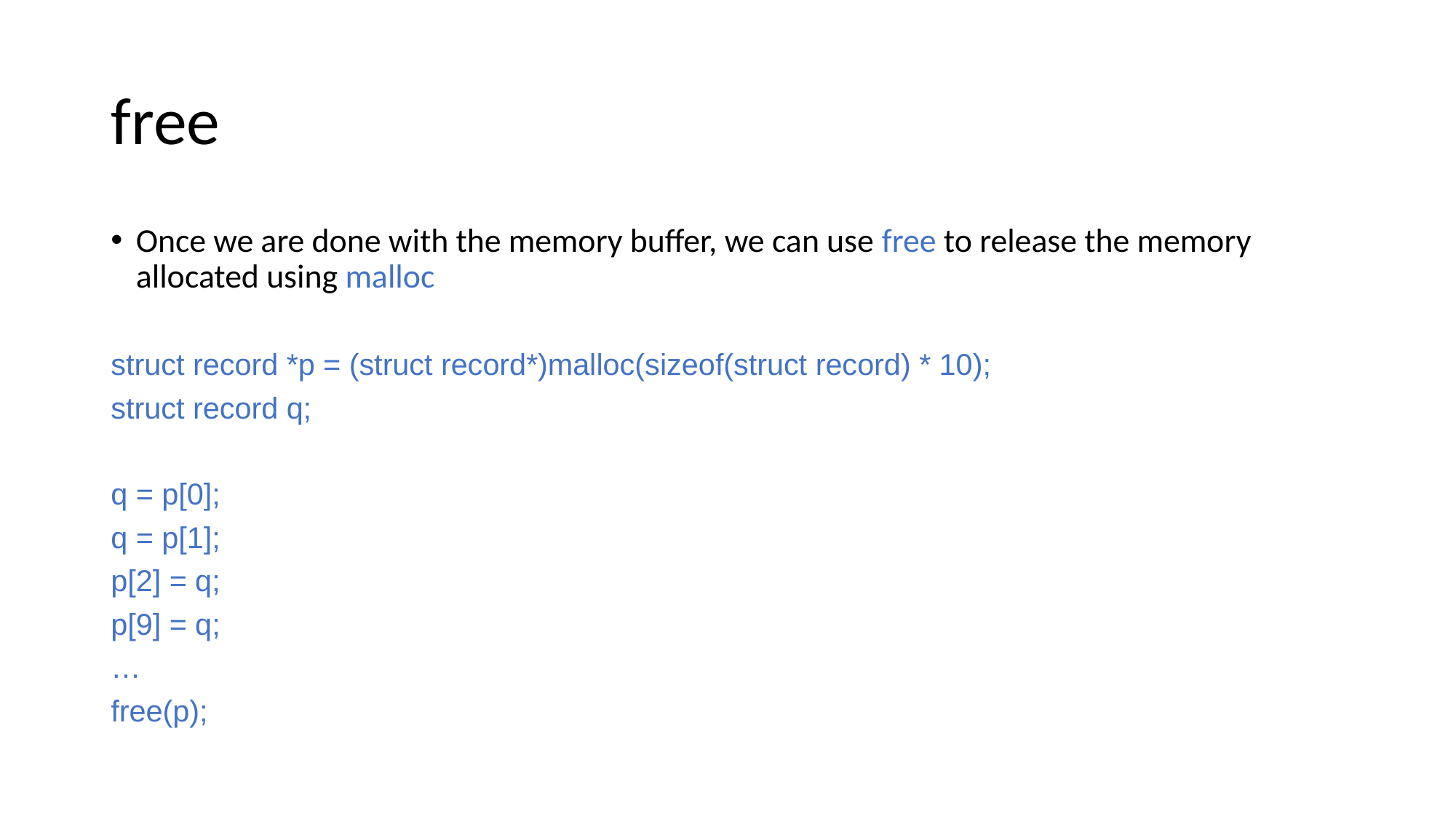

# free
Once we are done with the memory buffer, we can use free to release the memory allocated using malloc

struct record *p = (struct record*)malloc(sizeof(struct record) * 10);
struct record q;

q = p[0];
q = p[1];
p[2] = q;
p[9] = q;
…
free(p);